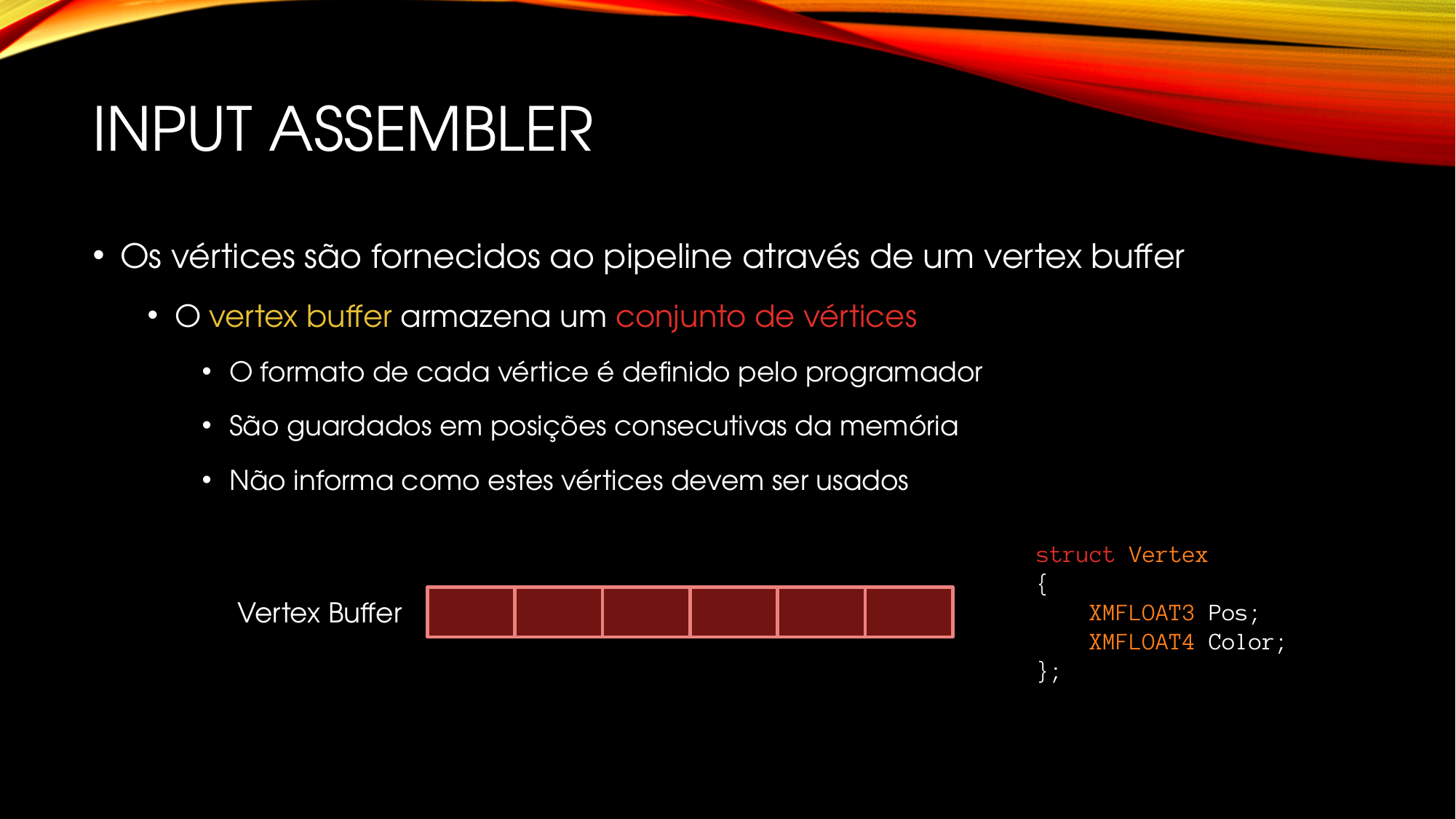

# Input Assembler
Os vértices são fornecidos ao pipeline através de um vertex buffer
O vertex buffer armazena um conjunto de vértices
O formato de cada vértice é definido pelo programador
São guardados em posições consecutivas da memória
Não informa como estes vértices devem ser usados
struct Vertex
{
    XMFLOAT3 Pos;
    XMFLOAT4 Color;
};

Vertex Buffer